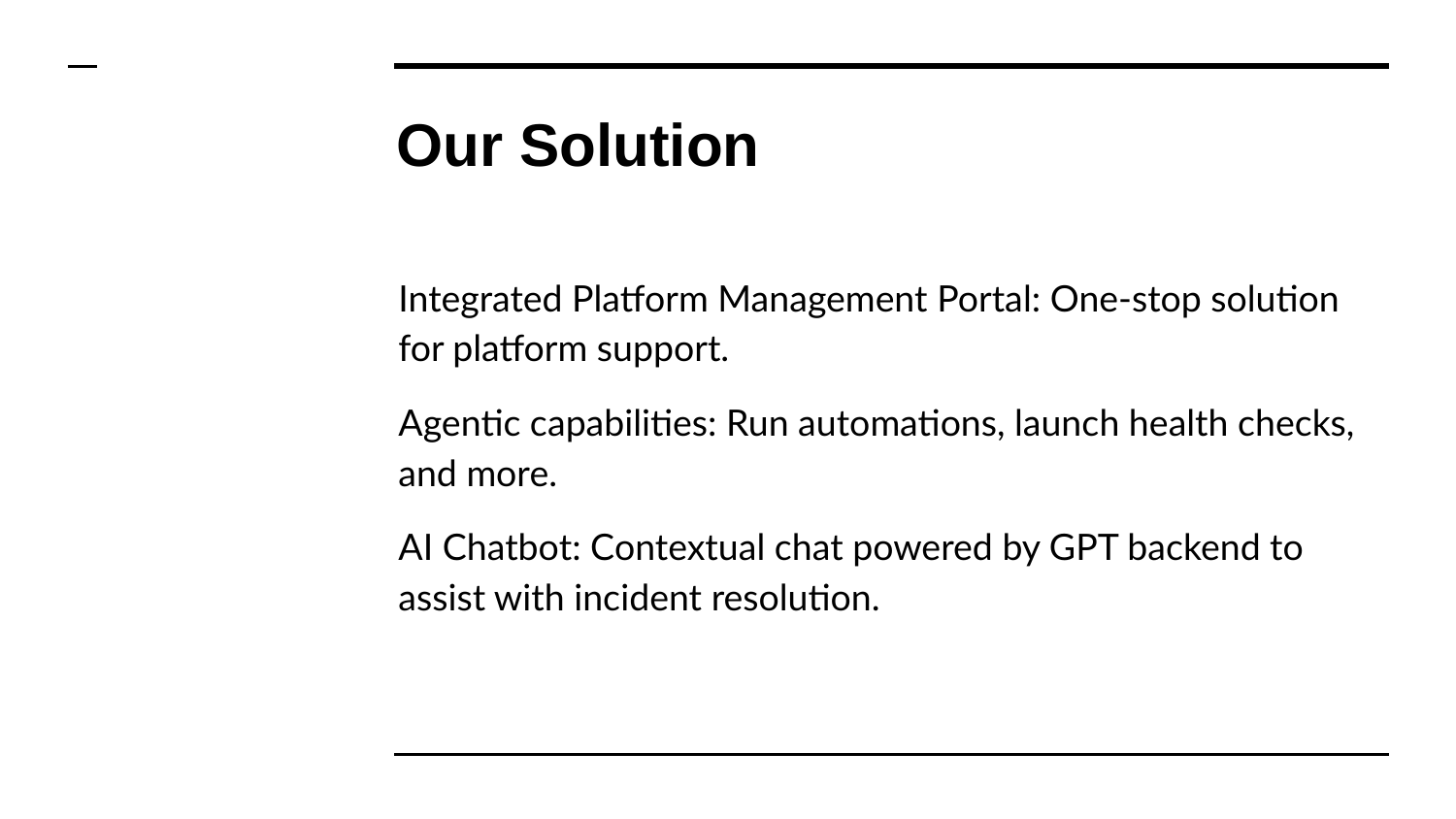

# Our Solution
Integrated Platform Management Portal: One-stop solution for platform support.
Agentic capabilities: Run automations, launch health checks, and more.
AI Chatbot: Contextual chat powered by GPT backend to assist with incident resolution.